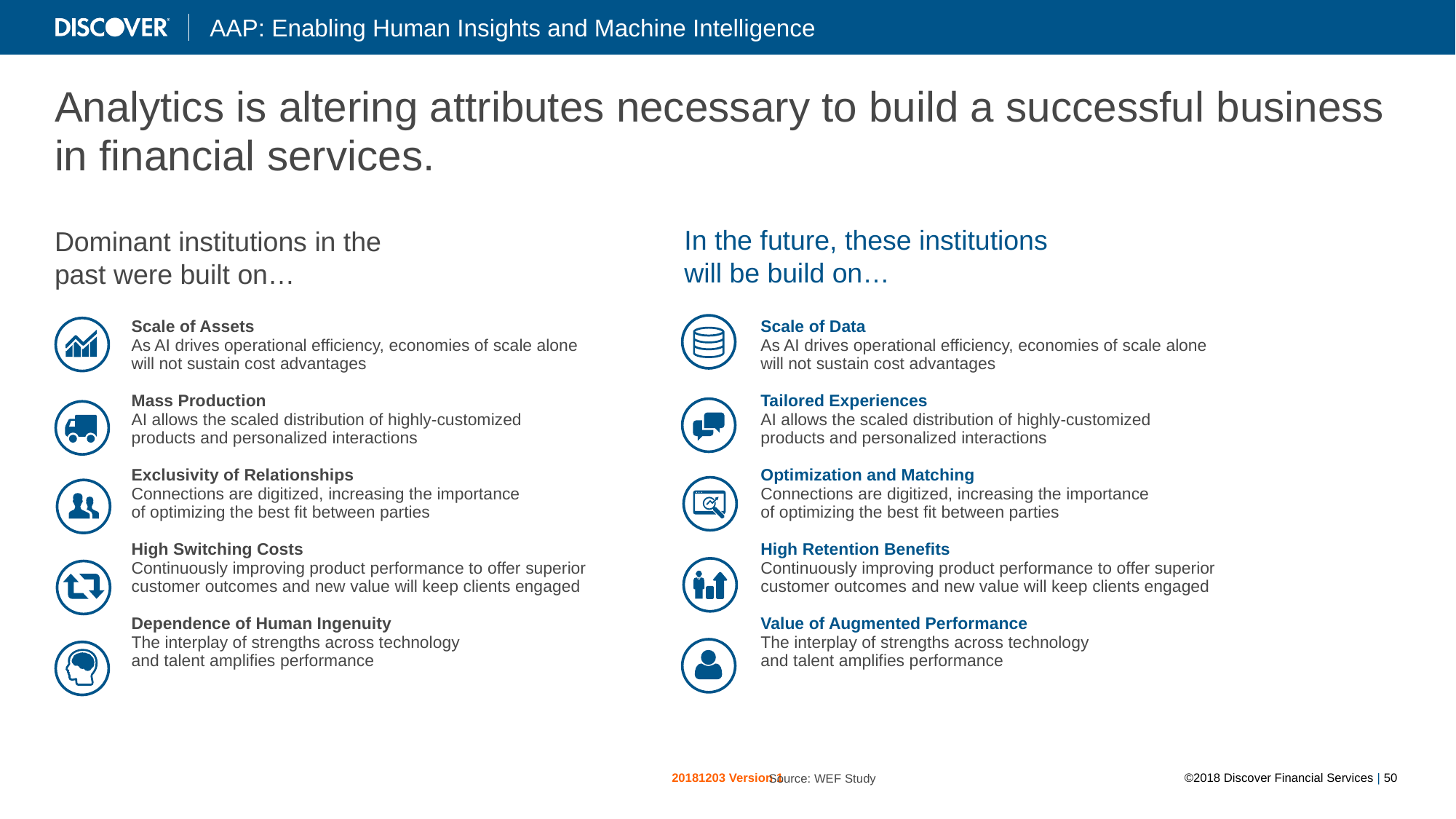

Analytics is altering attributes necessary to build a successful business
in financial services.
In the future, these institutions
will be build on…

Dominant institutions in the
past were built on…
| Scale of Assets As AI drives operational efficiency, economies of scale alone will not sustain cost advantages Mass Production AI allows the scaled distribution of highly-customized products and personalized interactions Exclusivity of Relationships Connections are digitized, increasing the importance of optimizing the best fit between parties High Switching Costs Continuously improving product performance to offer superior customer outcomes and new value will keep clients engaged Dependence of Human Ingenuity The interplay of strengths across technology and talent amplifies performance | Scale of Data As AI drives operational efficiency, economies of scale alone will not sustain cost advantages Tailored Experiences AI allows the scaled distribution of highly-customized products and personalized interactions Optimization and Matching Connections are digitized, increasing the importance of optimizing the best fit between parties High Retention Benefits Continuously improving product performance to offer superior customer outcomes and new value will keep clients engaged Value of Augmented Performance The interplay of strengths across technology and talent amplifies performance |
| --- | --- |

Source: WEF Study